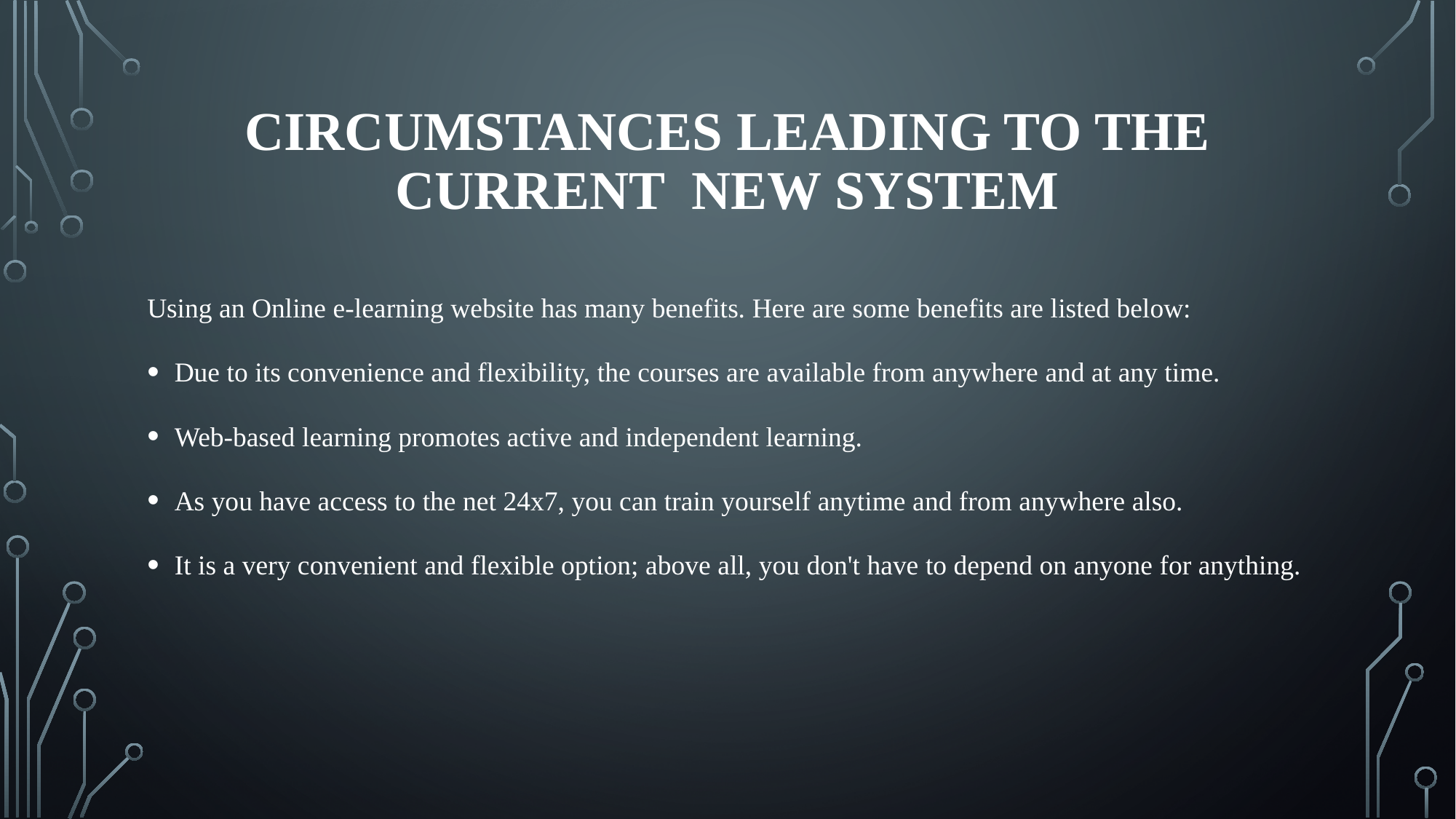

# CIRCUMSTANCES LEADING TO THE CURRENT  NEW SYSTEM
Using an Online e-learning website has many benefits. Here are some benefits are listed below:
Due to its convenience and flexibility, the courses are available from anywhere and at any time.
Web-based learning promotes active and independent learning.
As you have access to the net 24x7, you can train yourself anytime and from anywhere also.
It is a very convenient and flexible option; above all, you don't have to depend on anyone for anything.